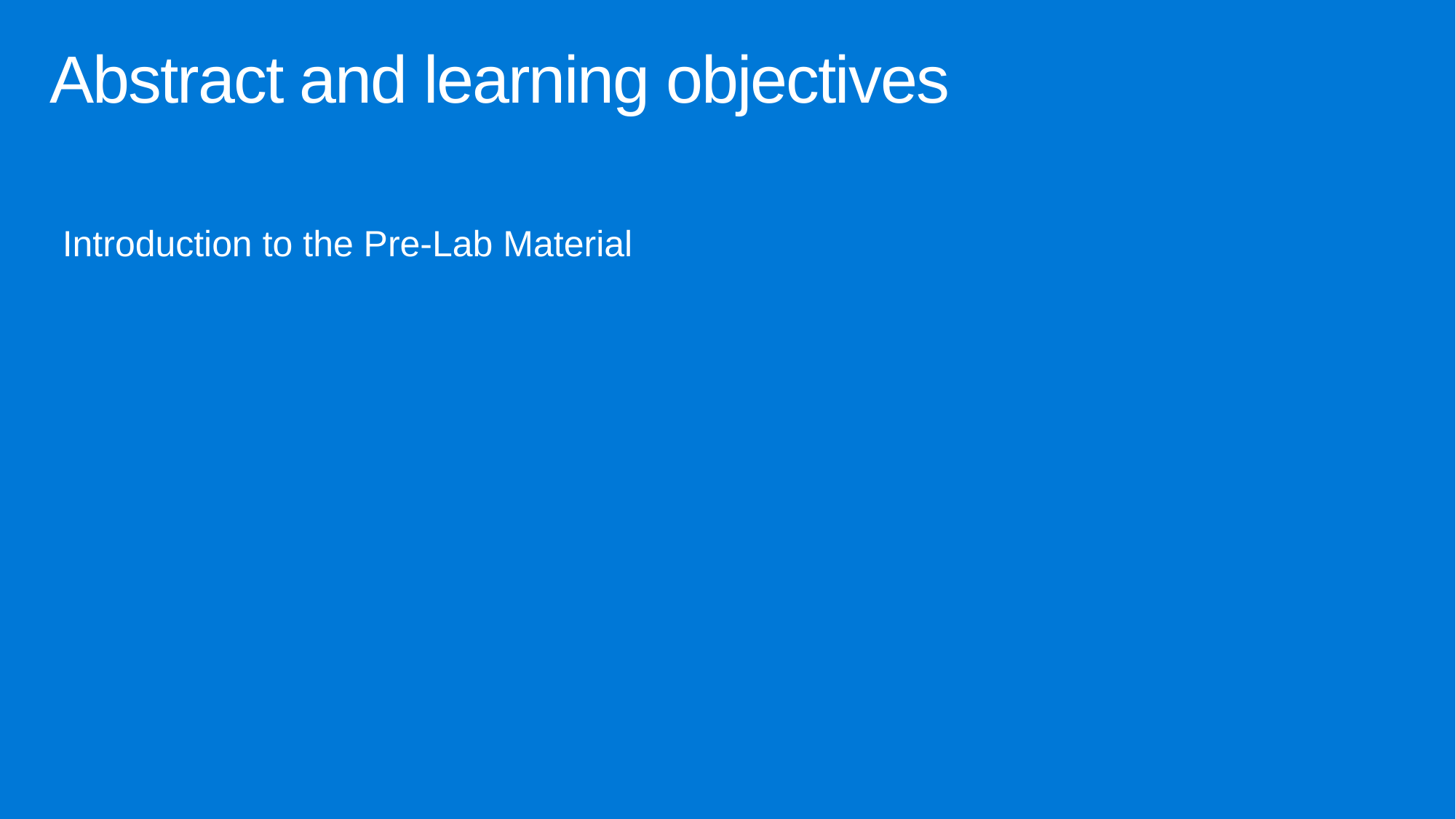

# Abstract and learning objectives
Introduction to the Pre-Lab Material